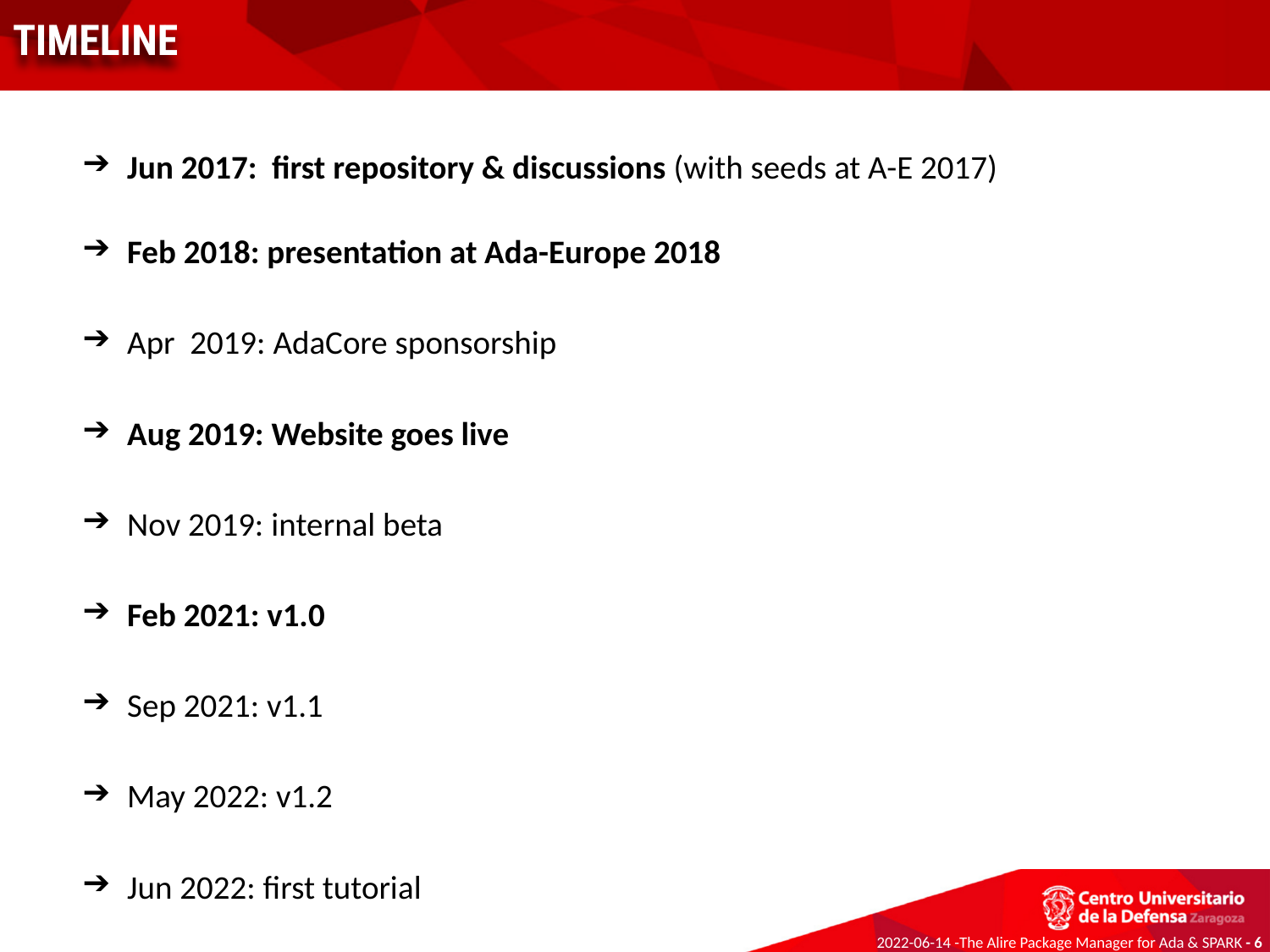

TIMELINE
Jun 2017:  first repository & discussions (with seeds at A-E 2017)
Feb 2018: presentation at Ada-Europe 2018
Apr  2019: AdaCore sponsorship
Aug 2019: Website goes live
Nov 2019: internal beta
Feb 2021: v1.0
Sep 2021: v1.1
May 2022: v1.2
Jun 2022: first tutorial